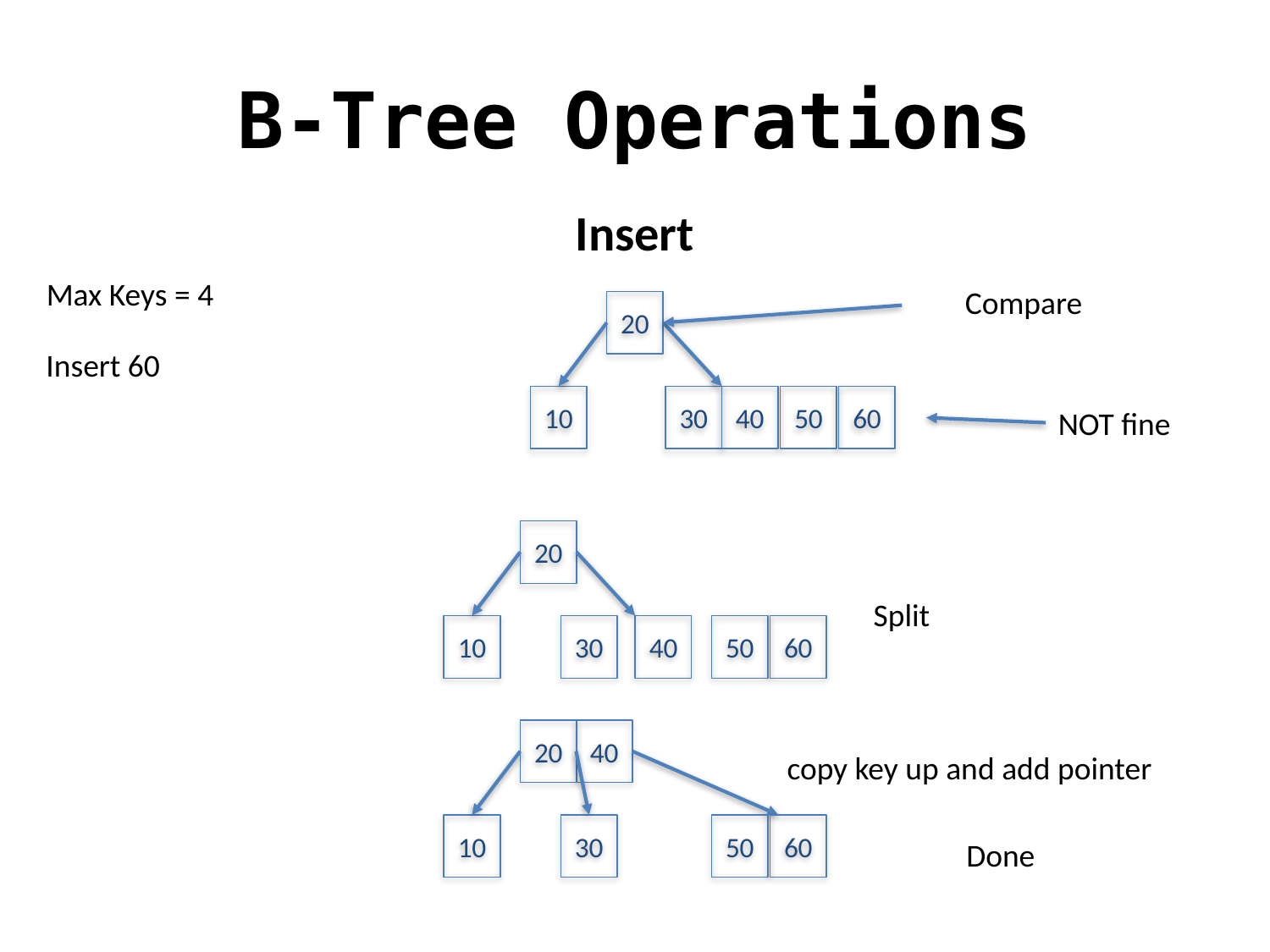

# B-Tree Operations
  Insert
Max Keys = 4
Compare
20
Insert 60
60
10
30
40
50
NOT fine
20
Split
30
60
10
40
50
20
40
 copy key up and add pointer
30
60
10
50
Done